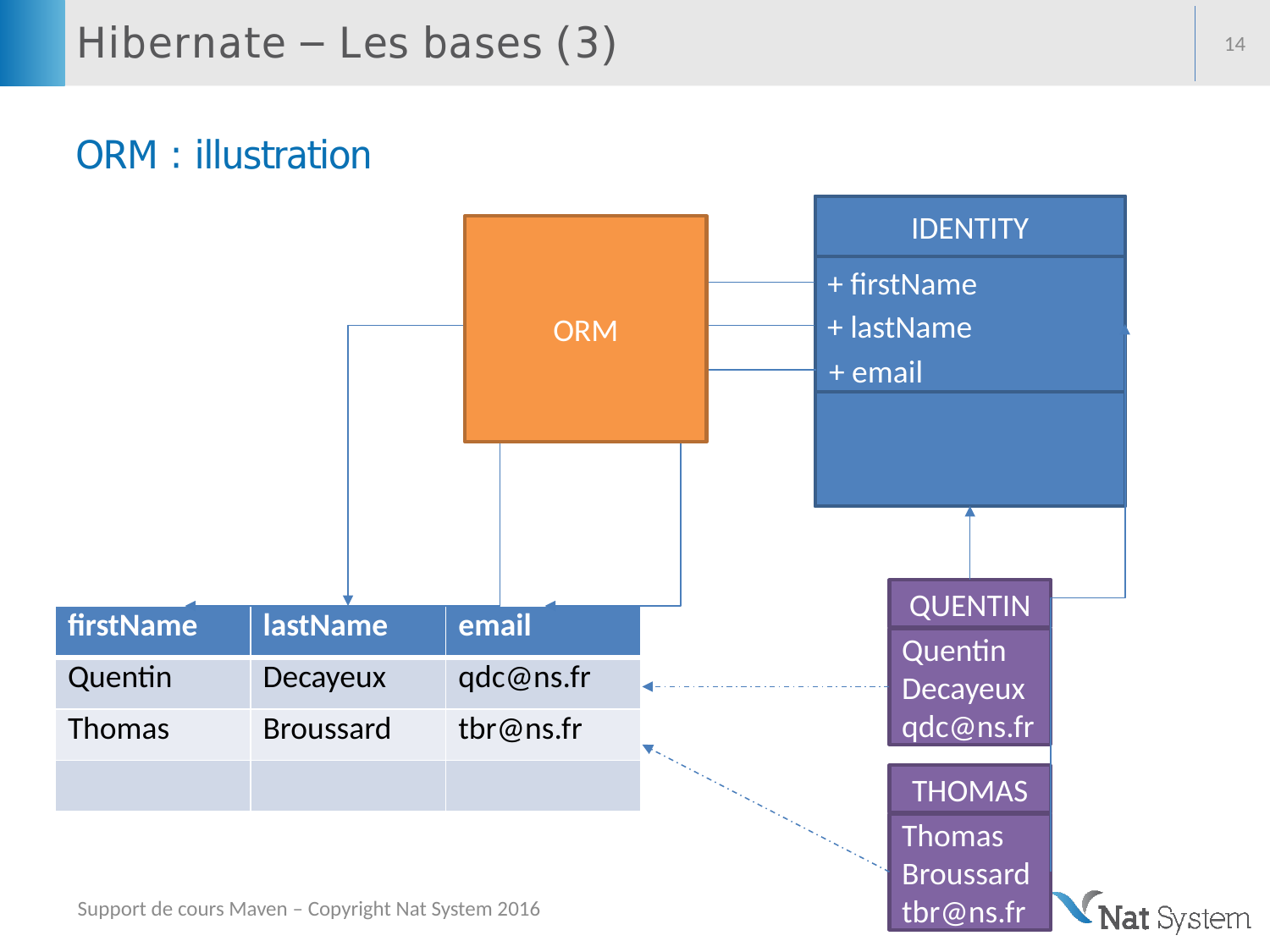

# Hibernate – Les bases (3)
14
ORM : illustration
IDENTITY

ORM
+ firstName

+ lastName
+ email

QUENTIN
| firstName | lastName | email |
| --- | --- | --- |
| Quentin | Decayeux | qdc@ns.fr |
| Thomas | Broussard | tbr@ns.fr |
|  |  |  |
Quentin
Decayeux
qdc@ns.fr
THOMAS
Thomas
Broussard
tbr@ns.fr
Support de cours Maven – Copyright Nat System 2016